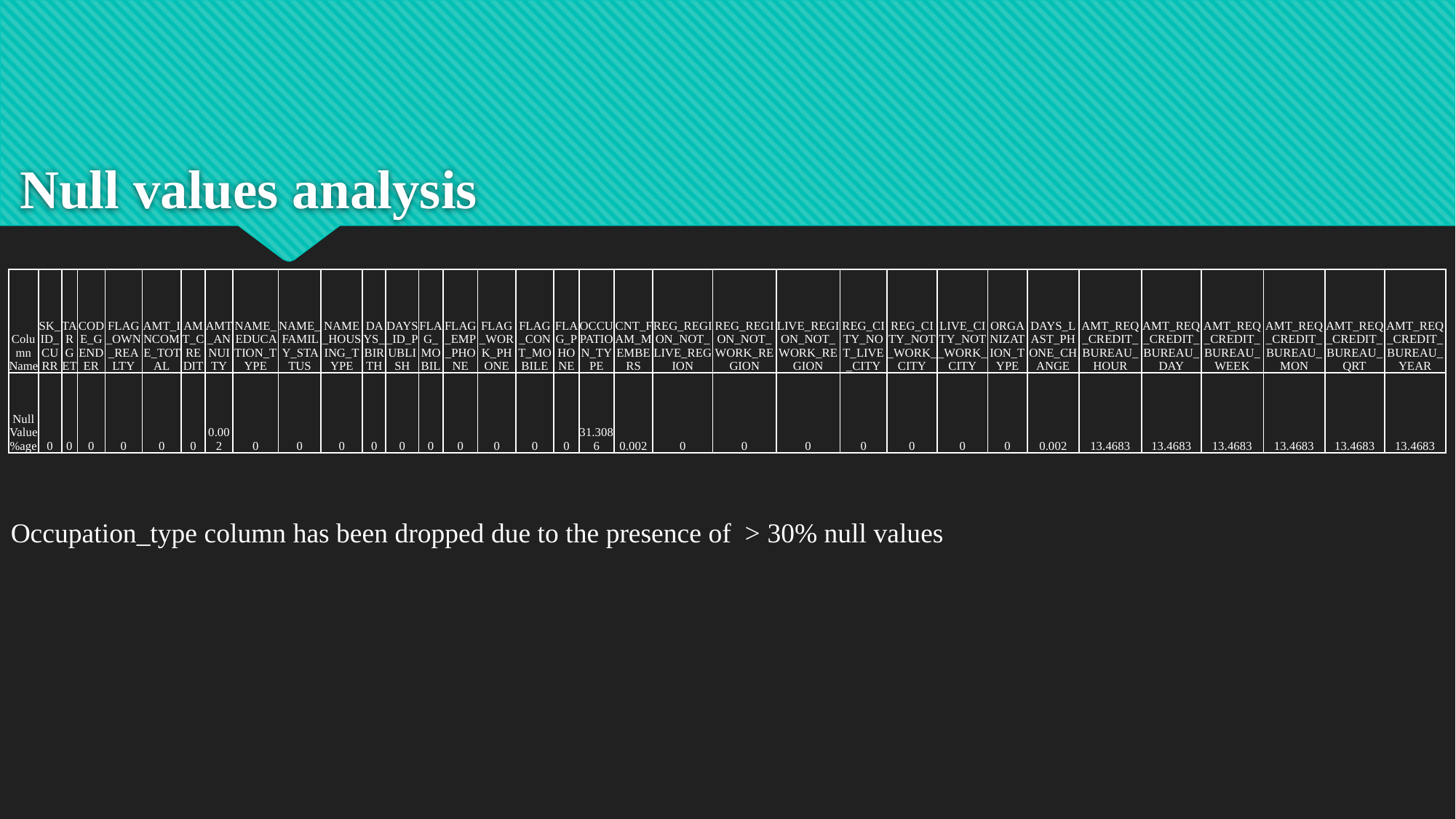

# Null values analysis
| Column Name | SK\_ID\_CURR | TARGET | CODE\_GENDER | FLAG\_OWN\_REALTY | AMT\_INCOME\_TOTAL | AMT\_CREDIT | AMT\_ANNUITY | NAME\_EDUCATION\_TYPE | NAME\_FAMILY\_STATUS | NAME\_HOUSING\_TYPE | DAYS\_BIRTH | DAYS\_ID\_PUBLISH | FLAG\_MOBIL | FLAG\_EMP\_PHONE | FLAG\_WORK\_PHONE | FLAG\_CONT\_MOBILE | FLAG\_PHONE | OCCUPATION\_TYPE | CNT\_FAM\_MEMBERS | REG\_REGION\_NOT\_LIVE\_REGION | REG\_REGION\_NOT\_WORK\_REGION | LIVE\_REGION\_NOT\_WORK\_REGION | REG\_CITY\_NOT\_LIVE\_CITY | REG\_CITY\_NOT\_WORK\_CITY | LIVE\_CITY\_NOT\_WORK\_CITY | ORGANIZATION\_TYPE | DAYS\_LAST\_PHONE\_CHANGE | AMT\_REQ\_CREDIT\_BUREAU\_HOUR | AMT\_REQ\_CREDIT\_BUREAU\_DAY | AMT\_REQ\_CREDIT\_BUREAU\_WEEK | AMT\_REQ\_CREDIT\_BUREAU\_MON | AMT\_REQ\_CREDIT\_BUREAU\_QRT | AMT\_REQ\_CREDIT\_BUREAU\_YEAR |
| --- | --- | --- | --- | --- | --- | --- | --- | --- | --- | --- | --- | --- | --- | --- | --- | --- | --- | --- | --- | --- | --- | --- | --- | --- | --- | --- | --- | --- | --- | --- | --- | --- | --- |
| Null Value %age | 0 | 0 | 0 | 0 | 0 | 0 | 0.002 | 0 | 0 | 0 | 0 | 0 | 0 | 0 | 0 | 0 | 0 | 31.3086 | 0.002 | 0 | 0 | 0 | 0 | 0 | 0 | 0 | 0.002 | 13.4683 | 13.4683 | 13.4683 | 13.4683 | 13.4683 | 13.4683 |
Occupation_type column has been dropped due to the presence of  > 30% null values